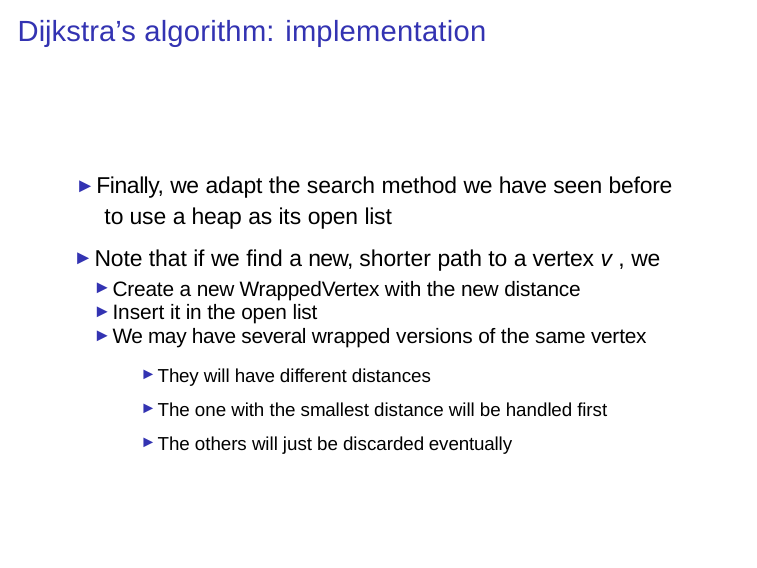

# Dijkstra’s algorithm: implementation
► Finally, we adapt the search method we have seen before  to use a heap as its open list
► Note that if we find a new, shorter path to a vertex v , we
► Create a new WrappedVertex with the new distance
► Insert it in the open list
► We may have several wrapped versions of the same vertex
► They will have different distances
► The one with the smallest distance will be handled first
► The others will just be discarded eventually